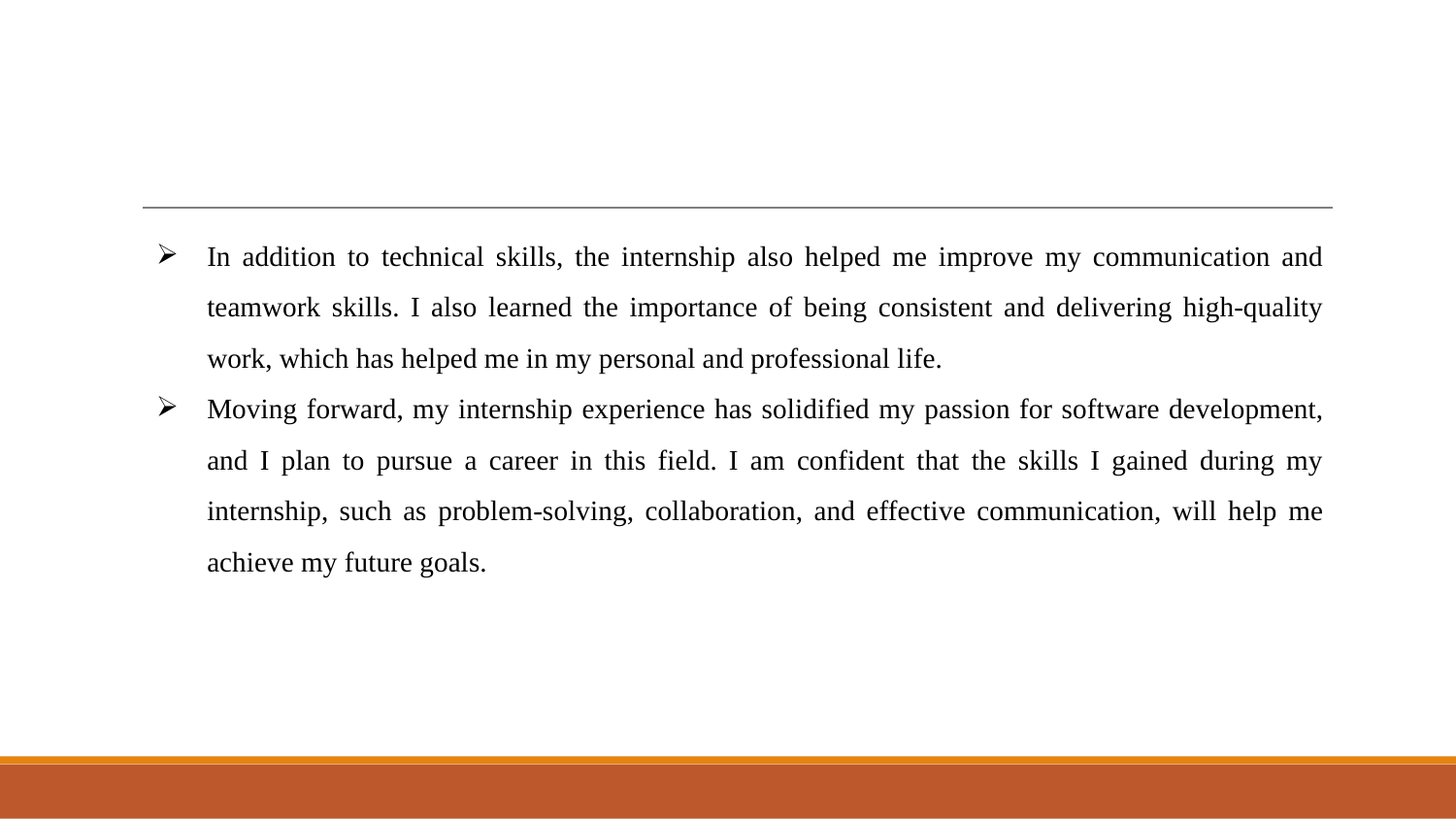

In addition to technical skills, the internship also helped me improve my communication and teamwork skills. I also learned the importance of being consistent and delivering high-quality work, which has helped me in my personal and professional life.
Moving forward, my internship experience has solidified my passion for software development, and I plan to pursue a career in this field. I am confident that the skills I gained during my internship, such as problem-solving, collaboration, and effective communication, will help me achieve my future goals.